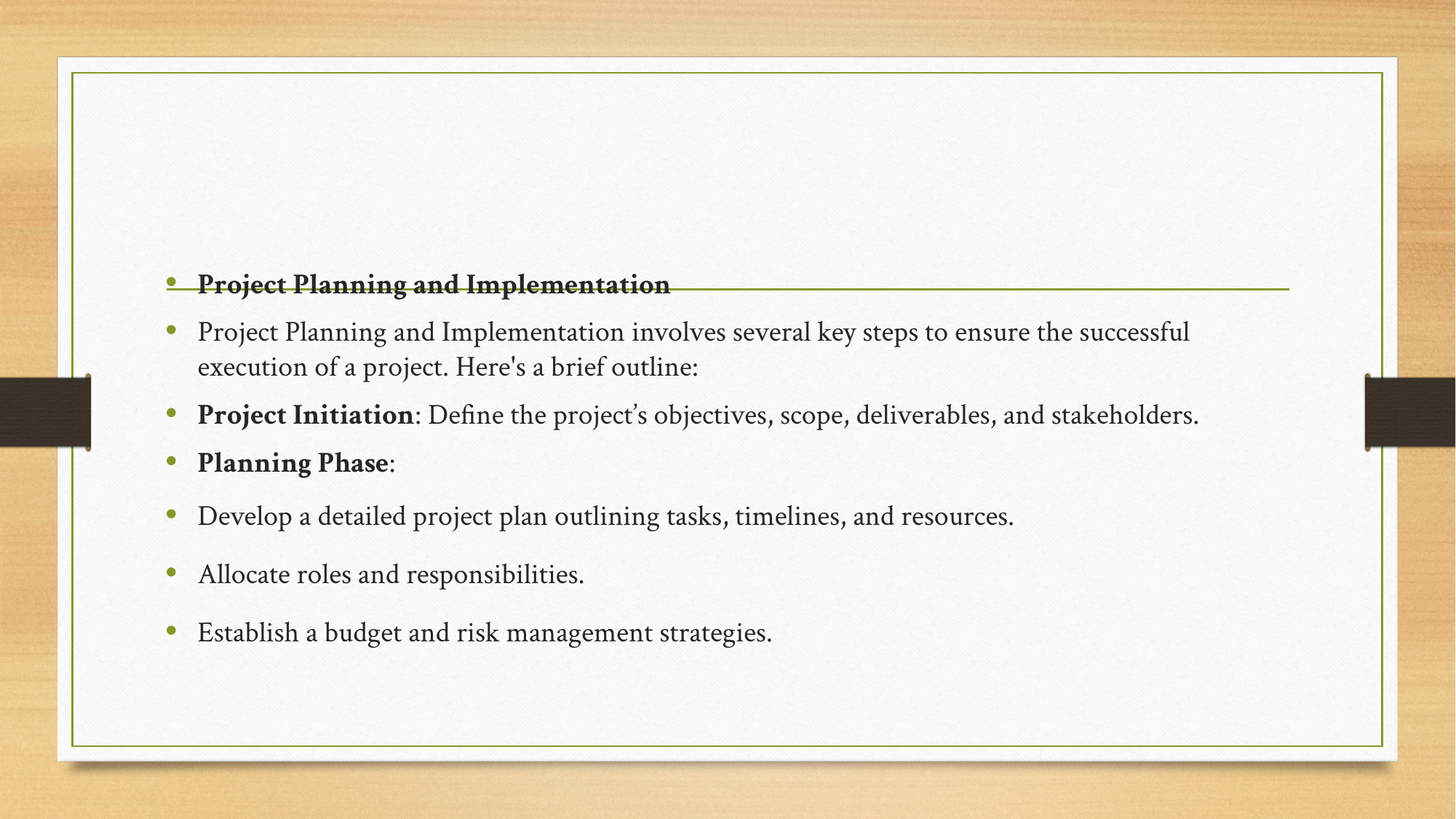

Project Planning and Implementation
Project Planning and Implementation involves several key steps to ensure the successful execution of a project. Here's a brief outline:
Project Initiation: Define the project’s objectives, scope, deliverables, and stakeholders.
Planning Phase:
Develop a detailed project plan outlining tasks, timelines, and resources.
Allocate roles and responsibilities.
Establish a budget and risk management strategies.